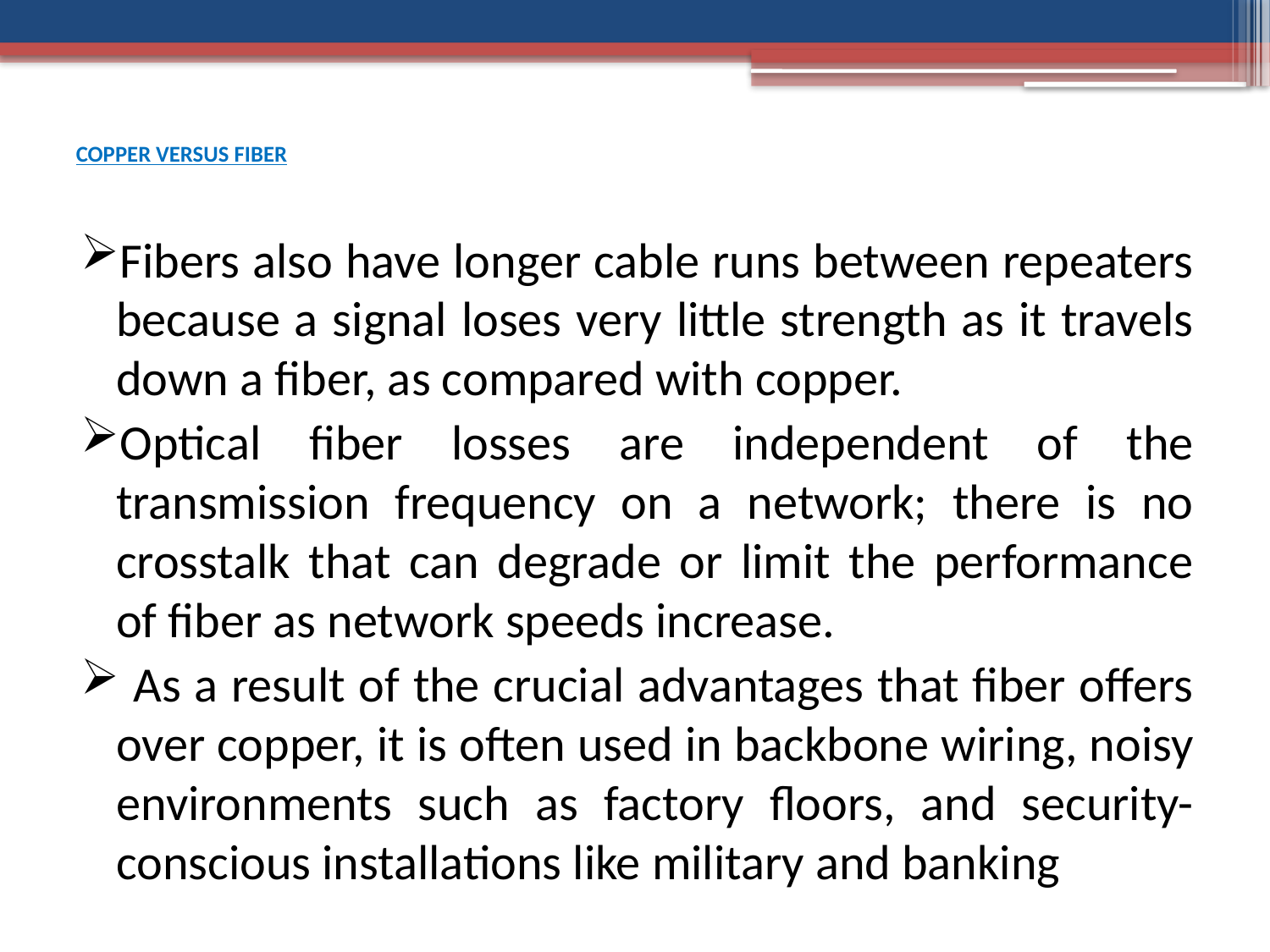

# COPPER VERSUS FIBER
Fibers also have longer cable runs between repeaters because a signal loses very little strength as it travels down a fiber, as compared with copper.
Optical fiber losses are independent of the transmission frequency on a network; there is no crosstalk that can degrade or limit the performance of fiber as network speeds increase.
 As a result of the crucial advantages that fiber offers over copper, it is often used in backbone wiring, noisy environments such as factory floors, and security-conscious installations like military and banking